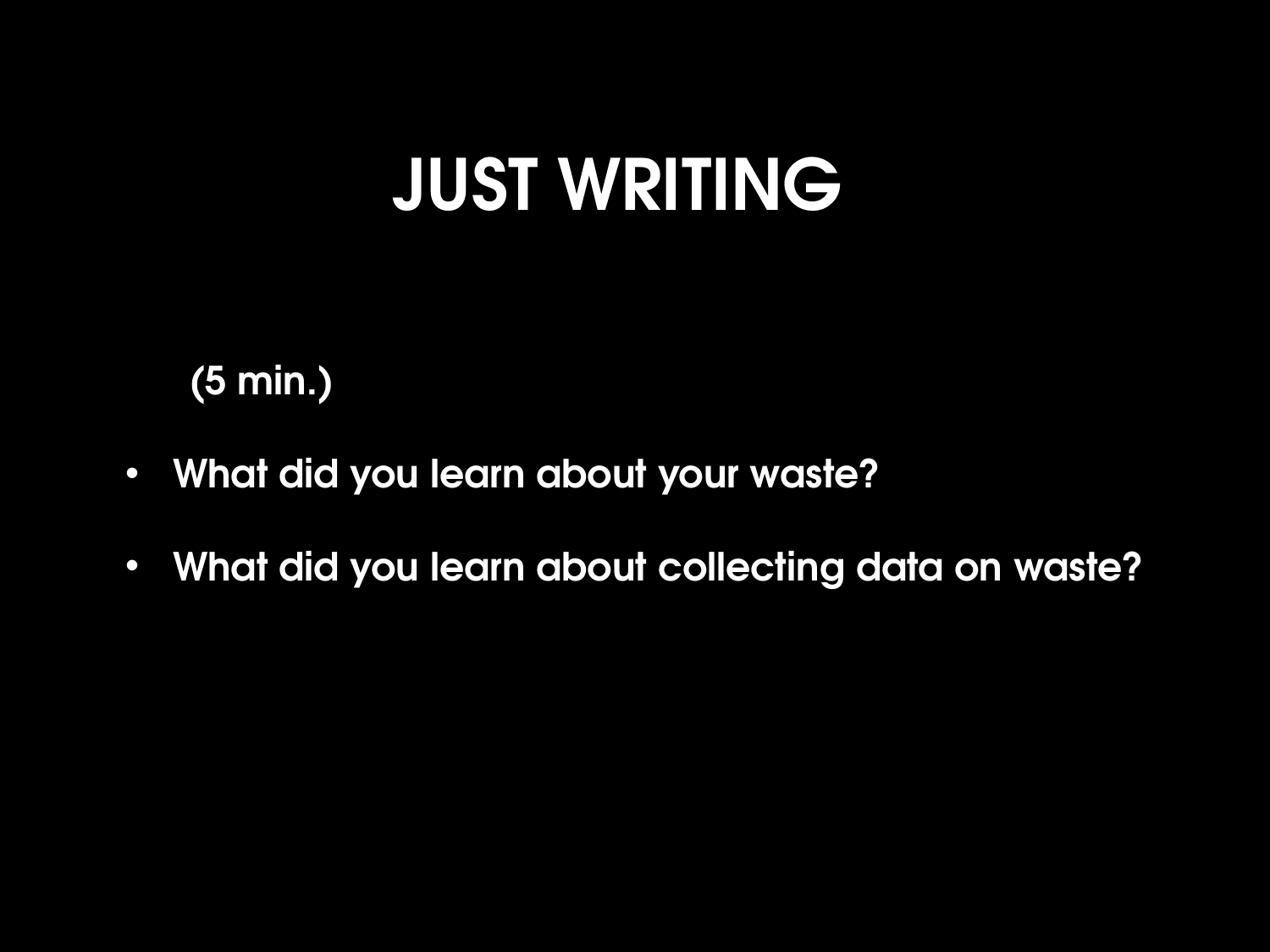

# Just writing
(5 min.)

What did you learn about your waste?

What did you learn about collecting data on waste?